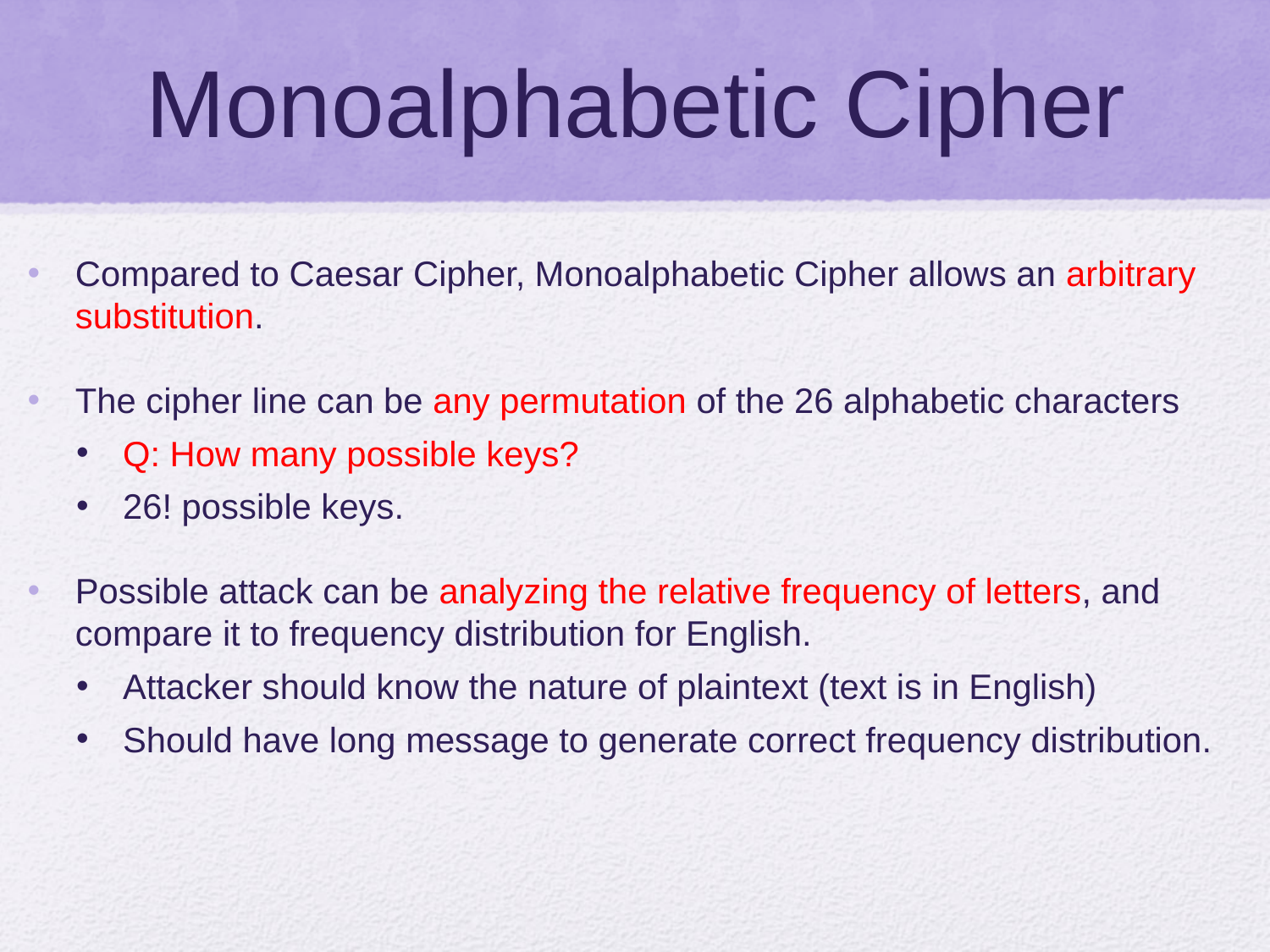

# Monoalphabetic Cipher
Compared to Caesar Cipher, Monoalphabetic Cipher allows an arbitrary substitution.
The cipher line can be any permutation of the 26 alphabetic characters
Q: How many possible keys?
26! possible keys.
Possible attack can be analyzing the relative frequency of letters, and compare it to frequency distribution for English.
Attacker should know the nature of plaintext (text is in English)
Should have long message to generate correct frequency distribution.